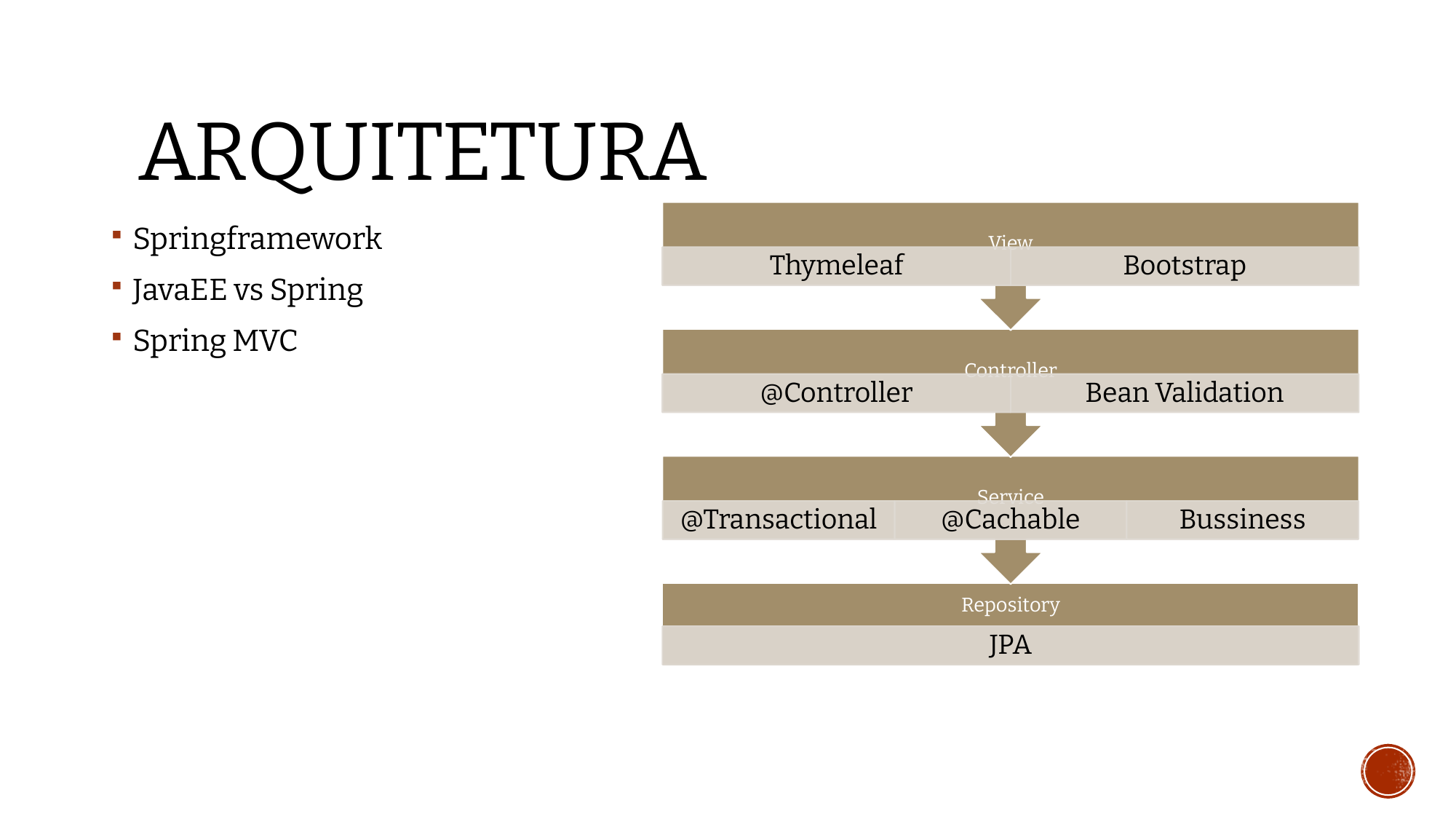

# Arquitetura
Repository
JPA
Service
@Transactional
@Cachable
Bussiness
Controller
@Controller
Bean Validation
View
Thymeleaf
Bootstrap
Springframework
JavaEE vs Spring
Spring MVC